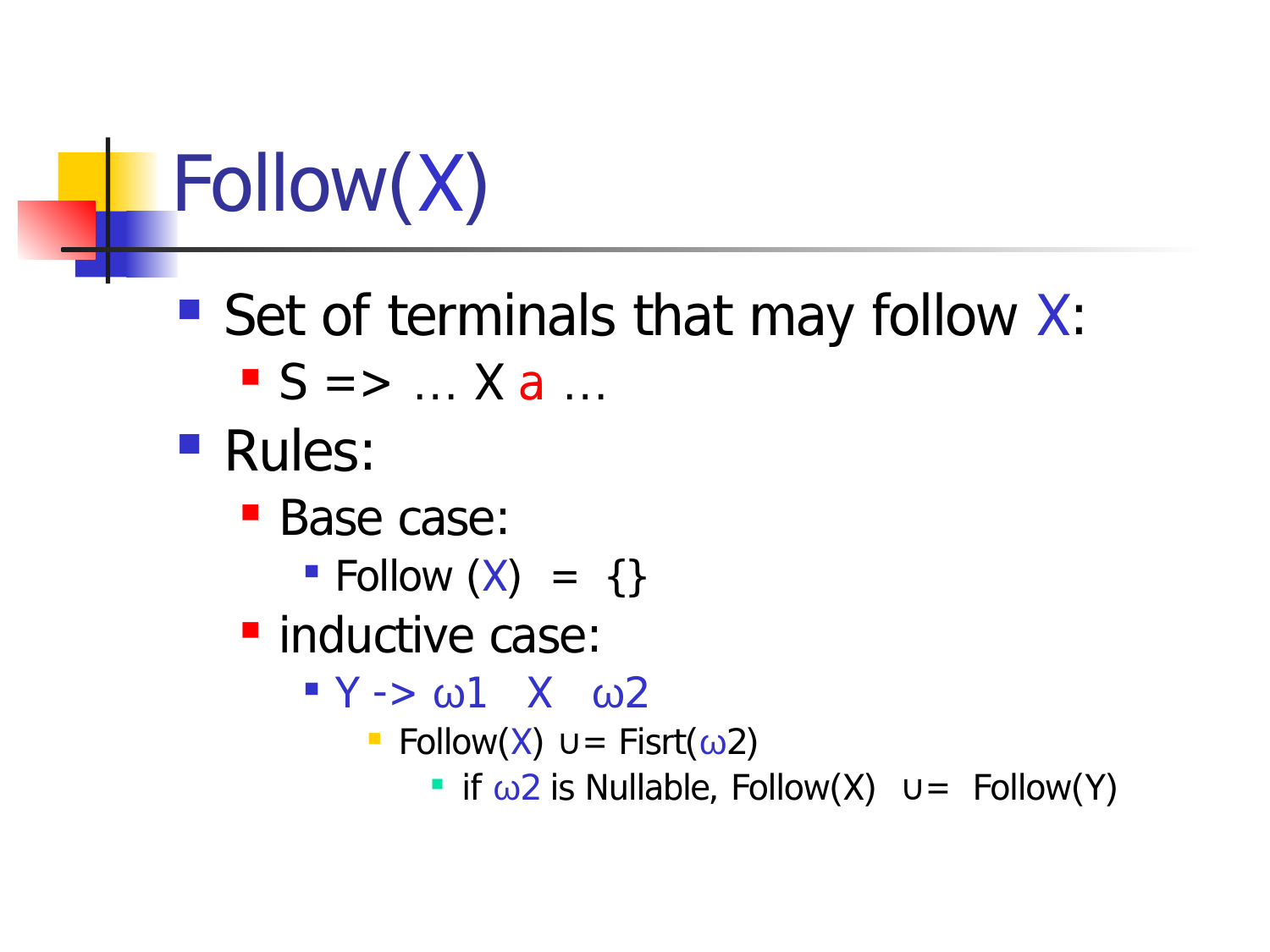

# Follow(X)
Set of terminals that may follow X:
S => … X a …
Rules:
Base case:
Follow (X)  =  {}
inductive case:
Y -> ω1   X   ω2
Follow(X) ∪= Fisrt(ω2)
if ω2 is Nullable, Follow(X)  ∪=  Follow(Y)